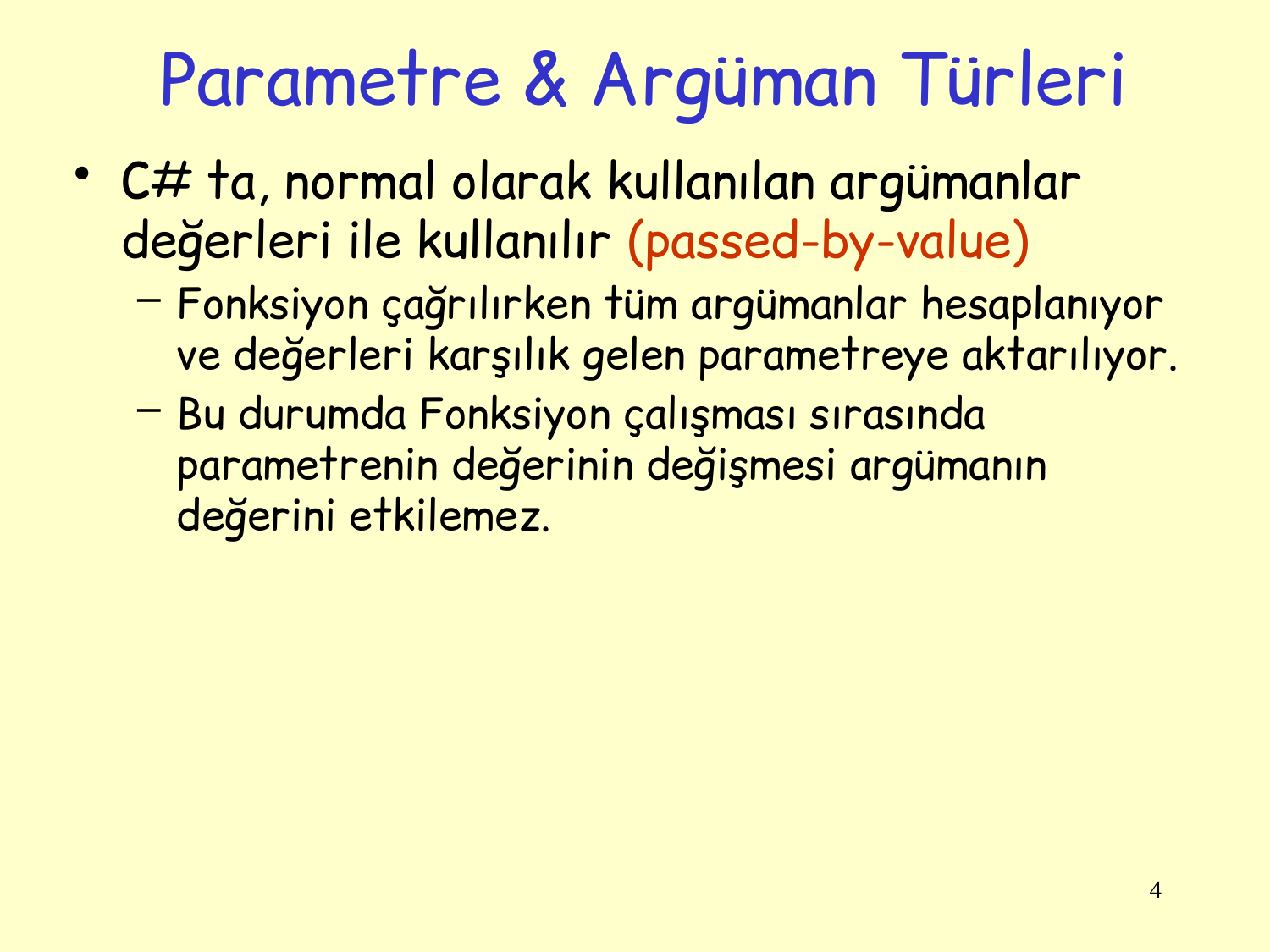

# Parametre & Argüman Türleri
C# ta, normal olarak kullanılan argümanlar değerleri ile kullanılır (passed-by-value)
Fonksiyon çağrılırken tüm argümanlar hesaplanıyor ve değerleri karşılık gelen parametreye aktarılıyor.
Bu durumda Fonksiyon çalışması sırasında parametrenin değerinin değişmesi argümanın değerini etkilemez.
4